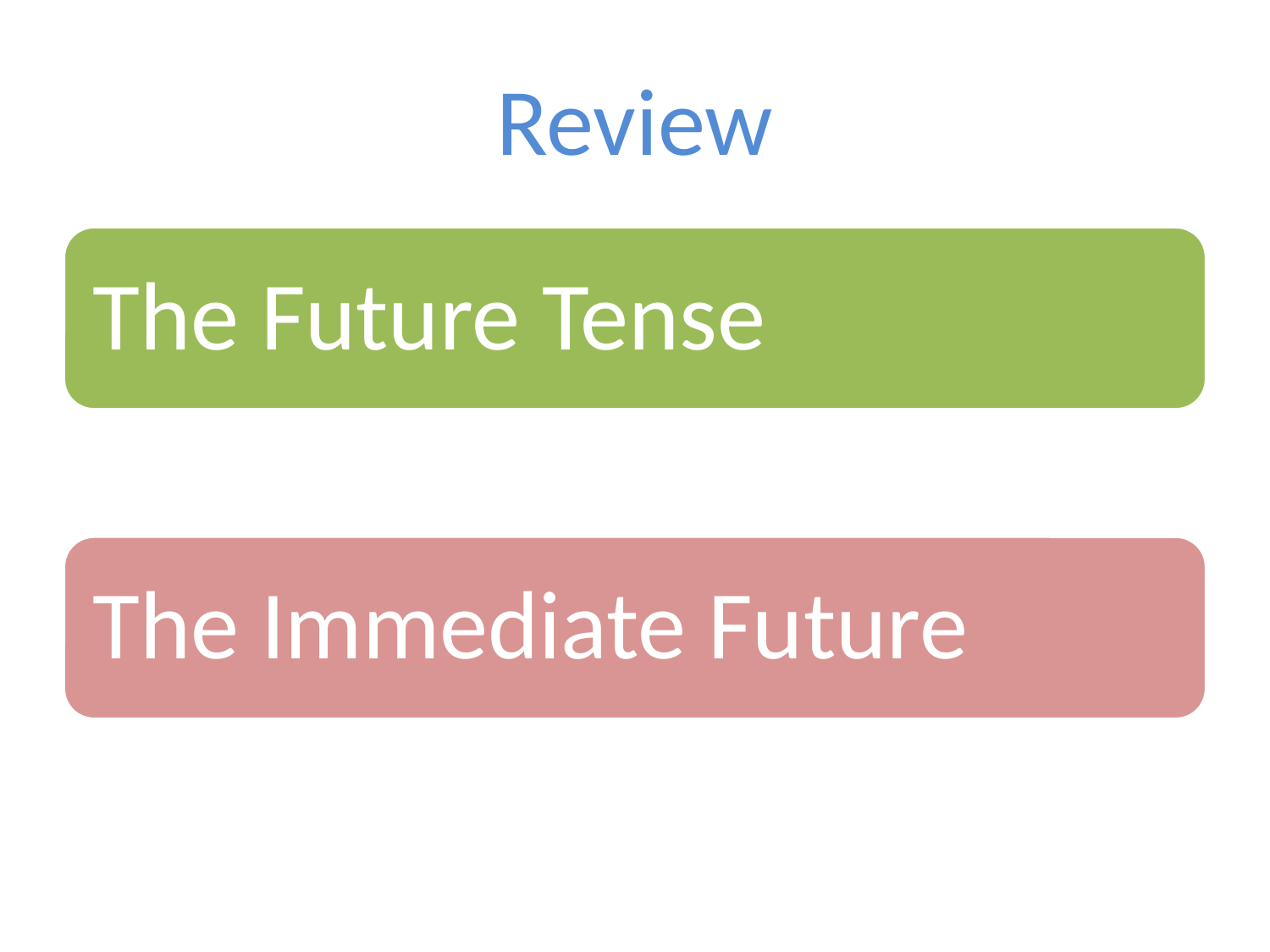

# Review

The Future Tense

The Immediate Future